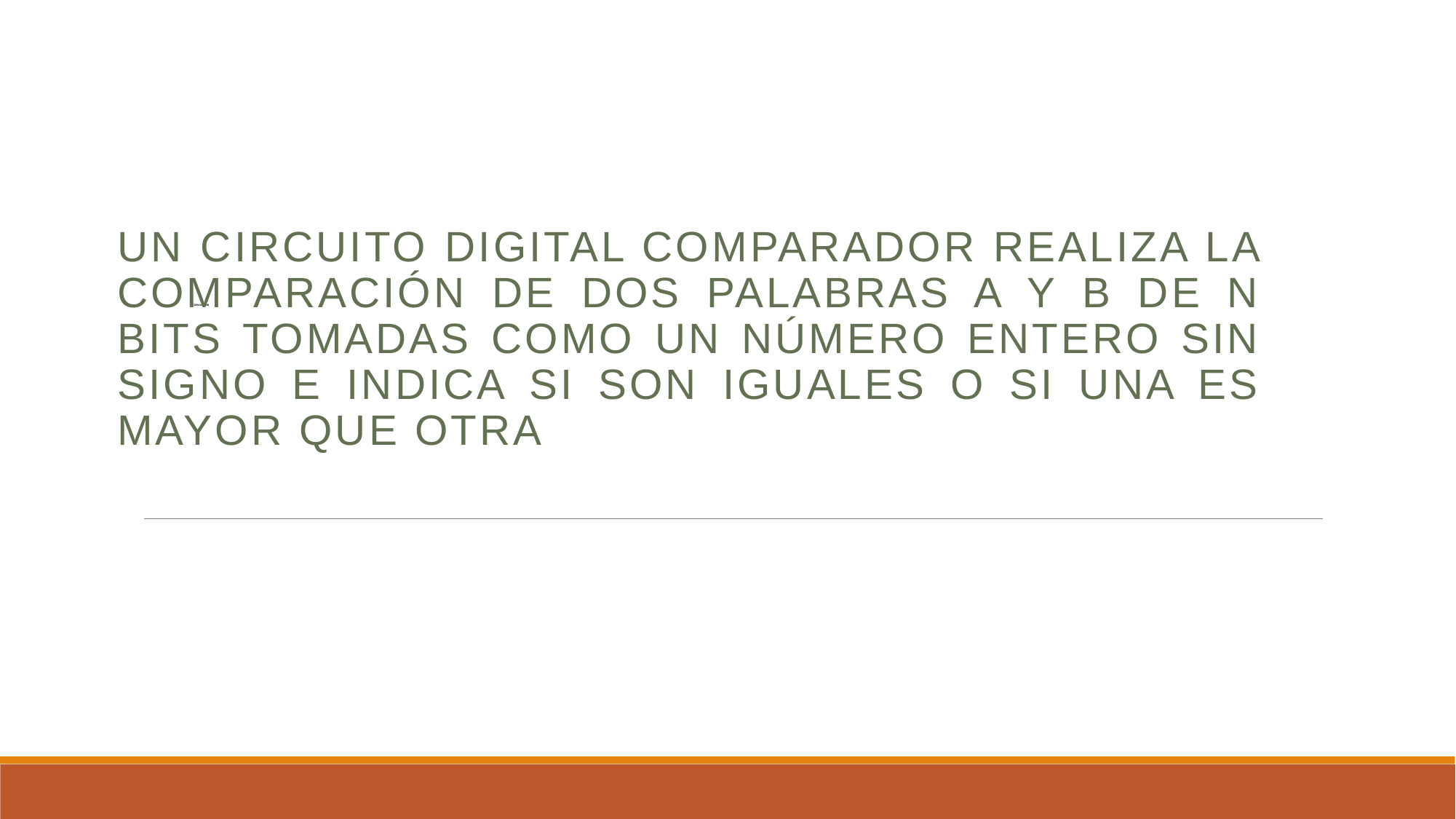

Un circuito digital comparador realiza la comparación de dos palabras A y B de N bits tomadas como un número entero sin signo e indica si son iguales o si una es mayor que otra
# Que es un comparador